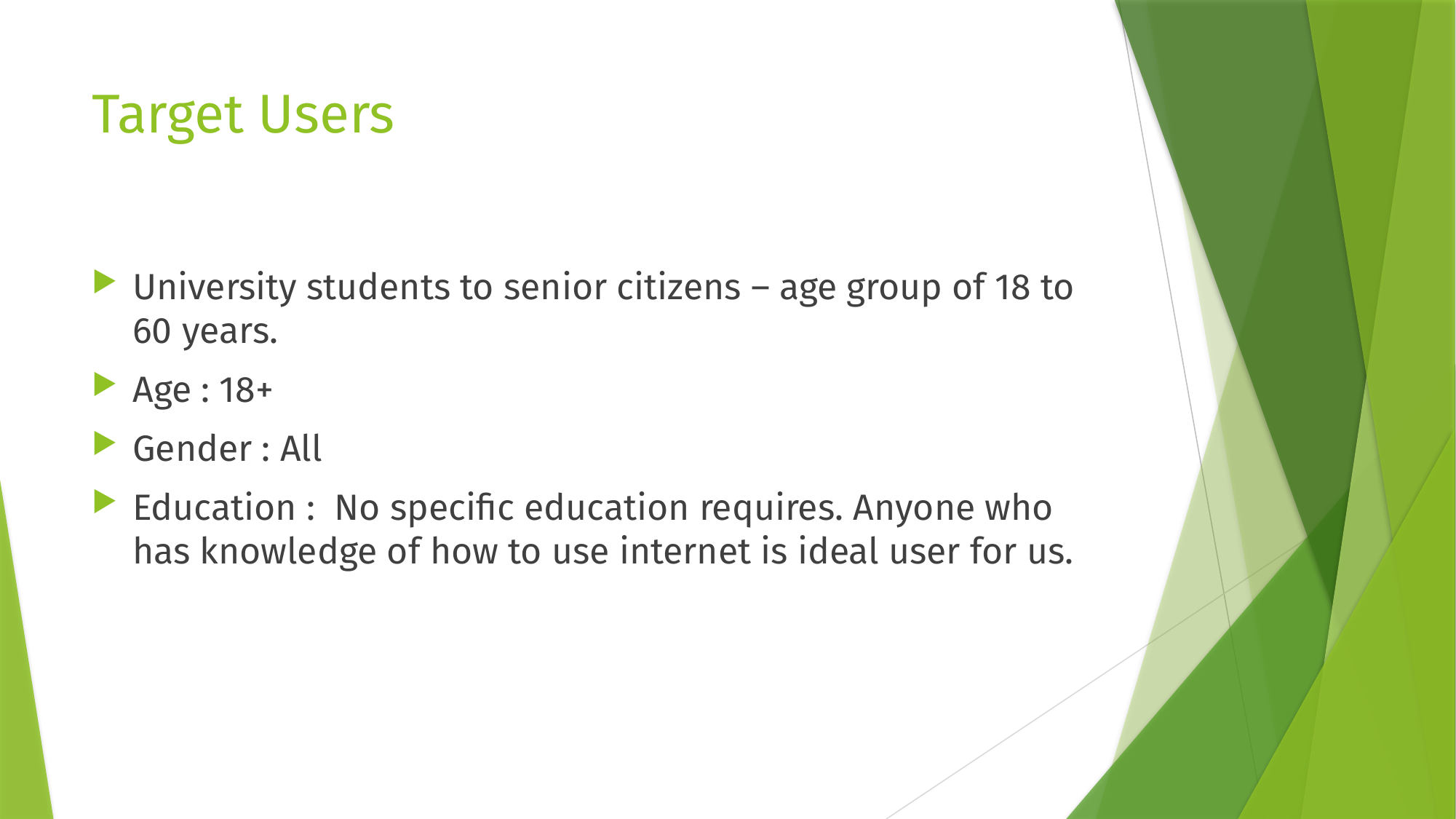

# Target Users
University students to senior citizens – age group of 18 to 60 years.
Age : 18+
Gender : All
Education :  No specific education requires. Anyone who has knowledge of how to use internet is ideal user for us.